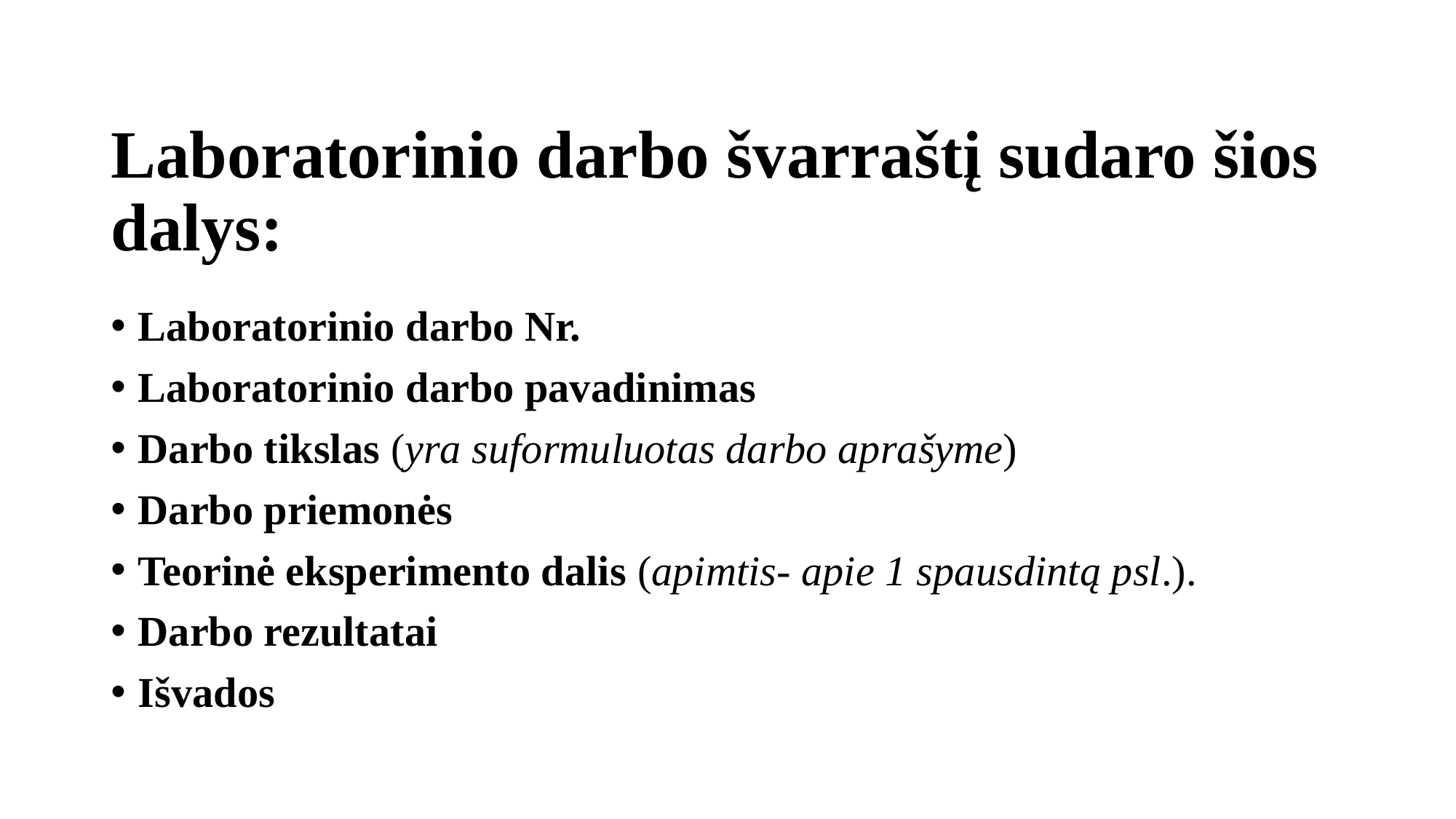

# Laboratorinio darbo švarraštį sudaro šios dalys:
Laboratorinio darbo Nr.
Laboratorinio darbo pavadinimas
Darbo tikslas (yra suformuluotas darbo aprašyme)
Darbo priemonės
Teorinė eksperimento dalis (apimtis- apie 1 spausdintą psl.).
Darbo rezultatai
Išvados